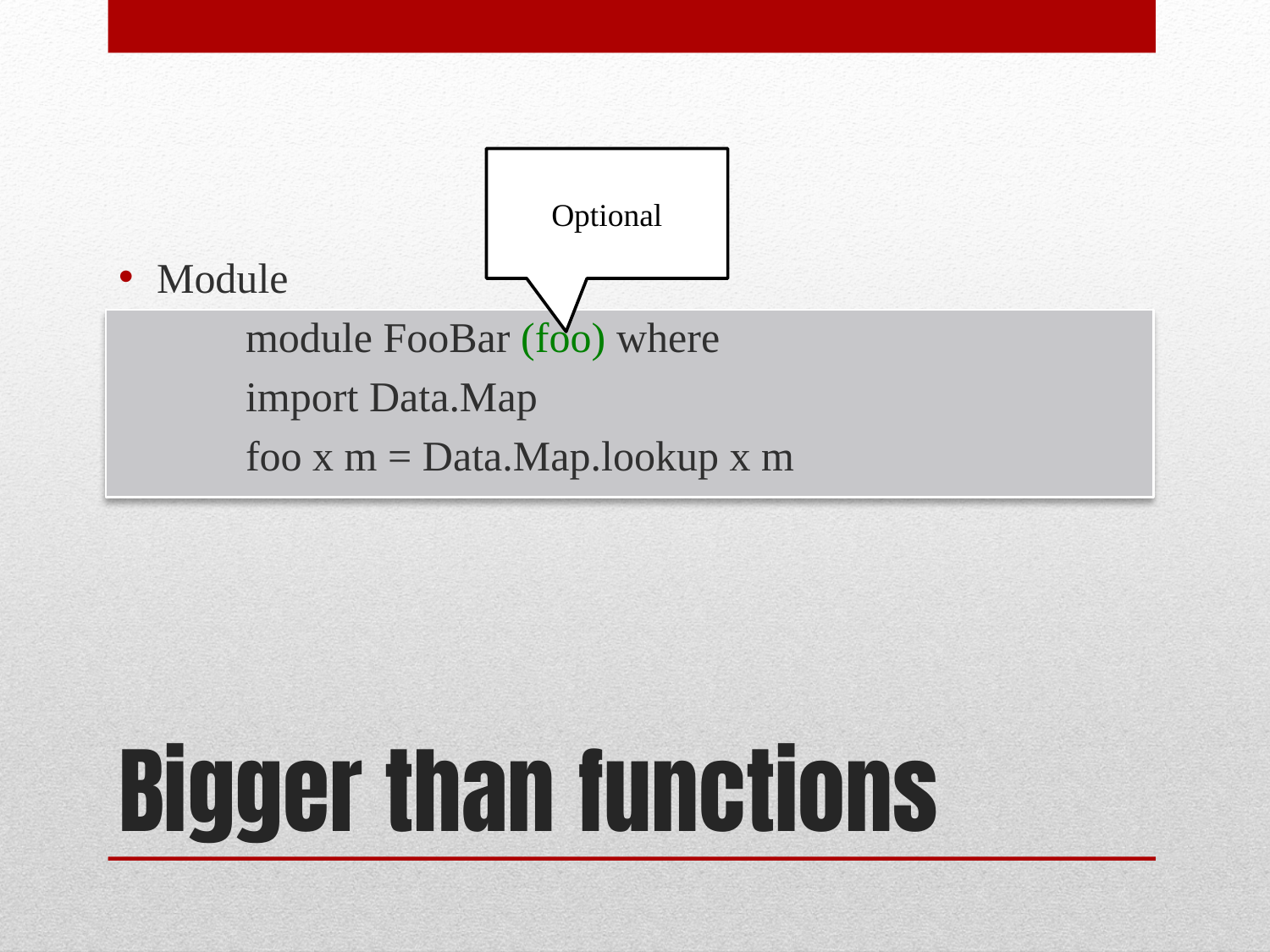

Module
	module FooBar (foo) where
	import Data.Map
	foo x m = Data.Map.lookup x m
Optional

# Bigger than functions